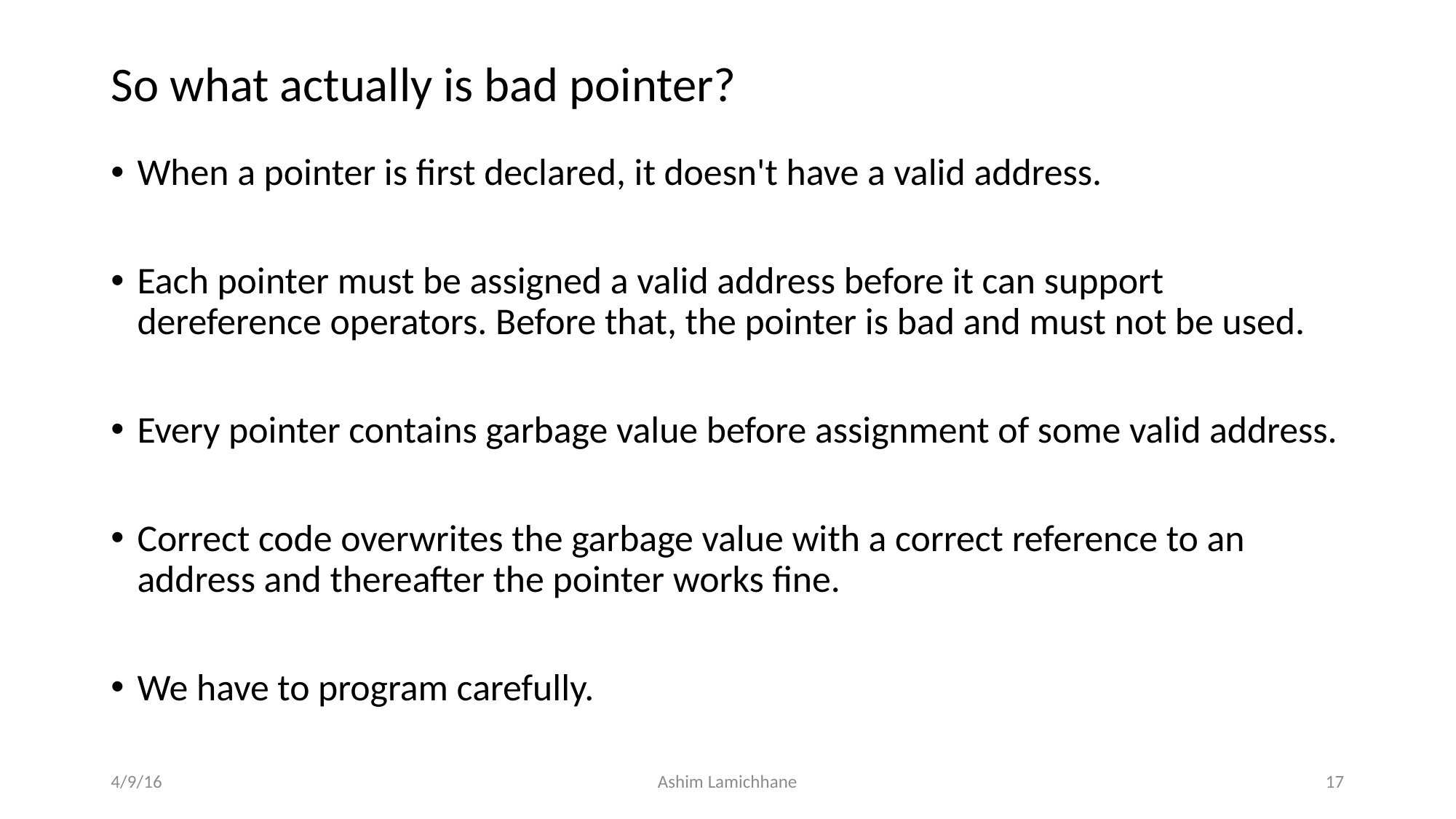

# So what actually is bad pointer?
When a pointer is first declared, it doesn't have a valid address.

Each pointer must be assigned a valid address before it can support dereference operators. Before that, the pointer is bad and must not be used.

Every pointer contains garbage value before assignment of some valid address.

Correct code overwrites the garbage value with a correct reference to an address and thereafter the pointer works fine.

We have to program carefully.

4/9/16
Ashim Lamichhane
17